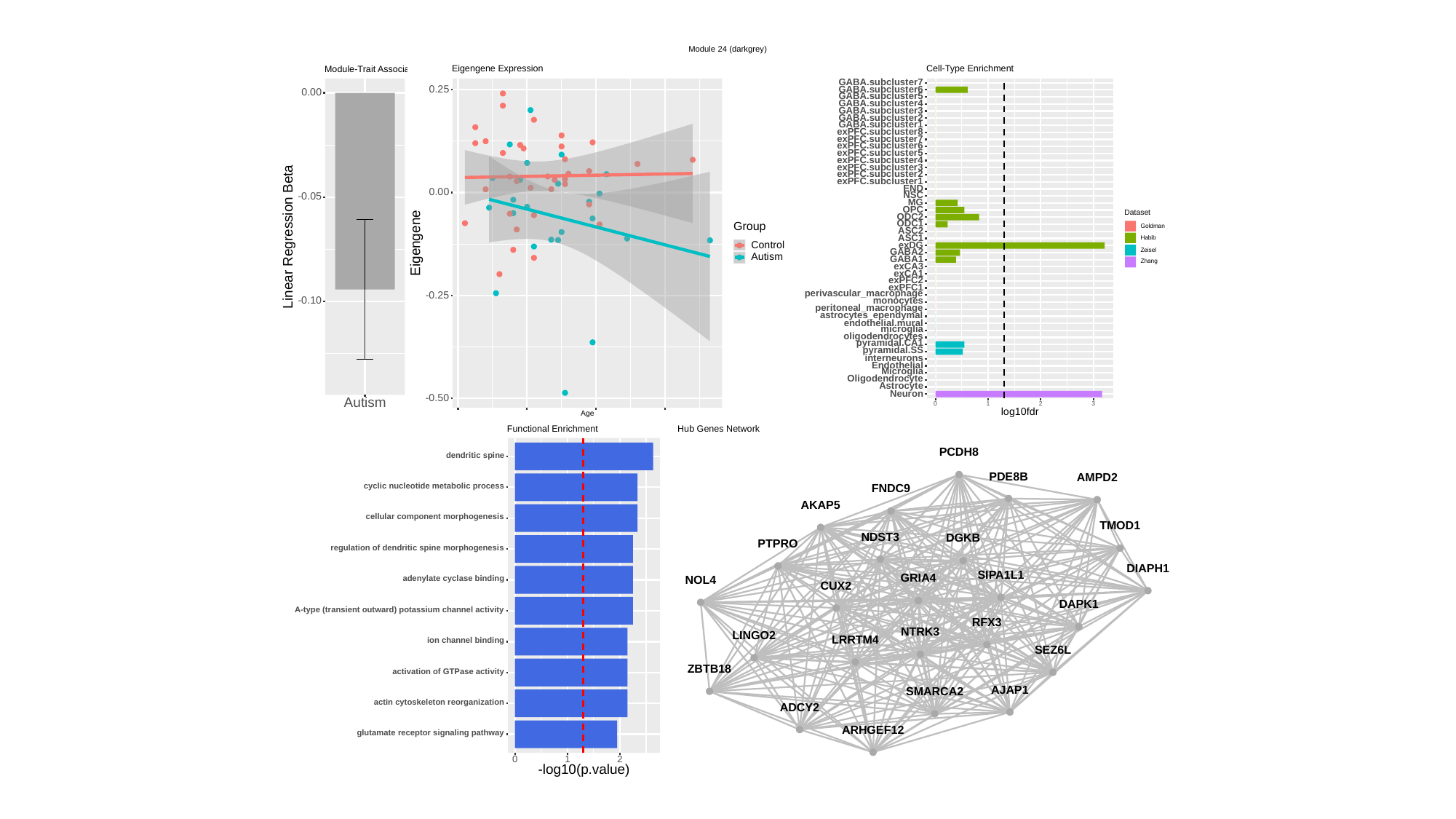

Module 24 (darkgrey)

Cell-Type Enrichment
Eigengene Expression
Module-Trait Association

GABA.subcluster7

0.25
GABA.subcluster6

0.00

GABA.subcluster5

GABA.subcluster4

GABA.subcluster3

GABA.subcluster2

GABA.subcluster1

exPFC.subcluster8

exPFC.subcluster7

exPFC.subcluster6

exPFC.subcluster5

exPFC.subcluster4

exPFC.subcluster3

exPFC.subcluster2

exPFC.subcluster1

END

0.00

NSC

-0.05

MG

OPC

Dataset

ODC2

ODC1

Group

Goldman

ASC2

Linear Regression Beta

ASC1

Habib

Eigengene

Control
exDG

Zeisel
GABA2

Autism

GABA1

Zhang

exCA3

exCA1

exPFC2

exPFC1

perivascular_macrophage

-0.25

monocytes
-0.10

peritoneal_macrophage

astrocytes_ependymal

endothelial.mural

microglia

oligodendrocytes

pyramidal.CA1

pyramidal.SS

interneurons

Endothelial

Microglia

Oligodendrocyte

Astrocyte

Neuron

-0.50

Autism

0
3
1
2
log10fdr

Age

Hub Genes Network
Functional Enrichment

PCDH8
dendritic spine

PDE8B

AMPD2

cyclic nucleotide metabolic process
FNDC9

AKAP5

cellular component morphogenesis

TMOD1

NDST3
DGKB

PTPRO
regulation of dendritic spine morphogenesis

DIAPH1

SIPA1L1
GRIA4
adenylate cyclase binding
NOL4

CUX2

DAPK1

A-type (transient outward) potassium channel activity

RFX3

NTRK3
LINGO2
LRRTM4
ion channel binding

SEZ6L

ZBTB18
activation of GTPase activity

AJAP1
SMARCA2

actin cytoskeleton reorganization
ADCY2

ARHGEF12

glutamate receptor signaling pathway

0
1
2
-log10(p.value)